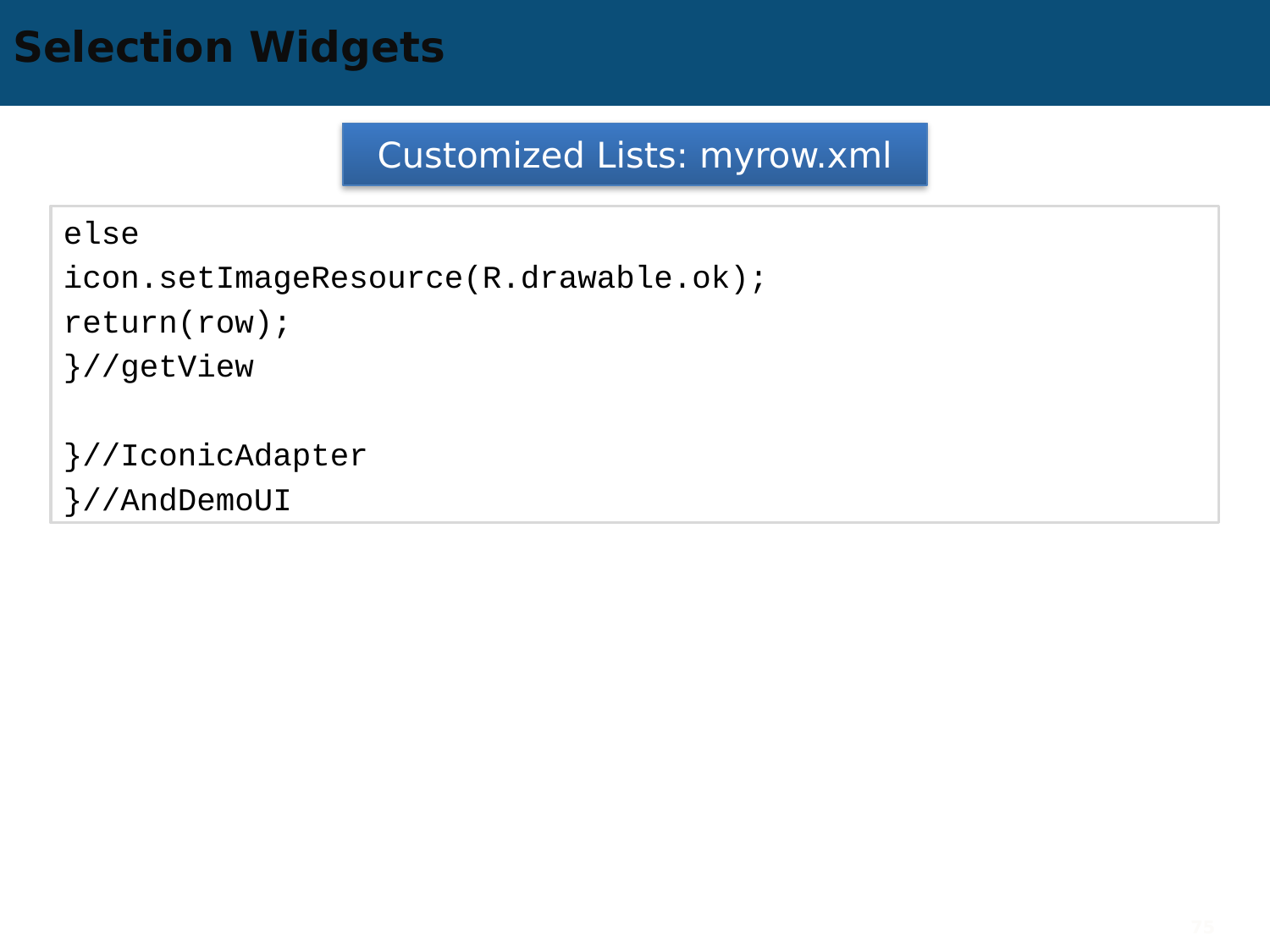

# Selection Widgets
Customized Lists: myrow.xml
else
icon.setImageResource(R.drawable.ok);
return(row);
}//getView

}//IconicAdapter
}//AndDemoUI